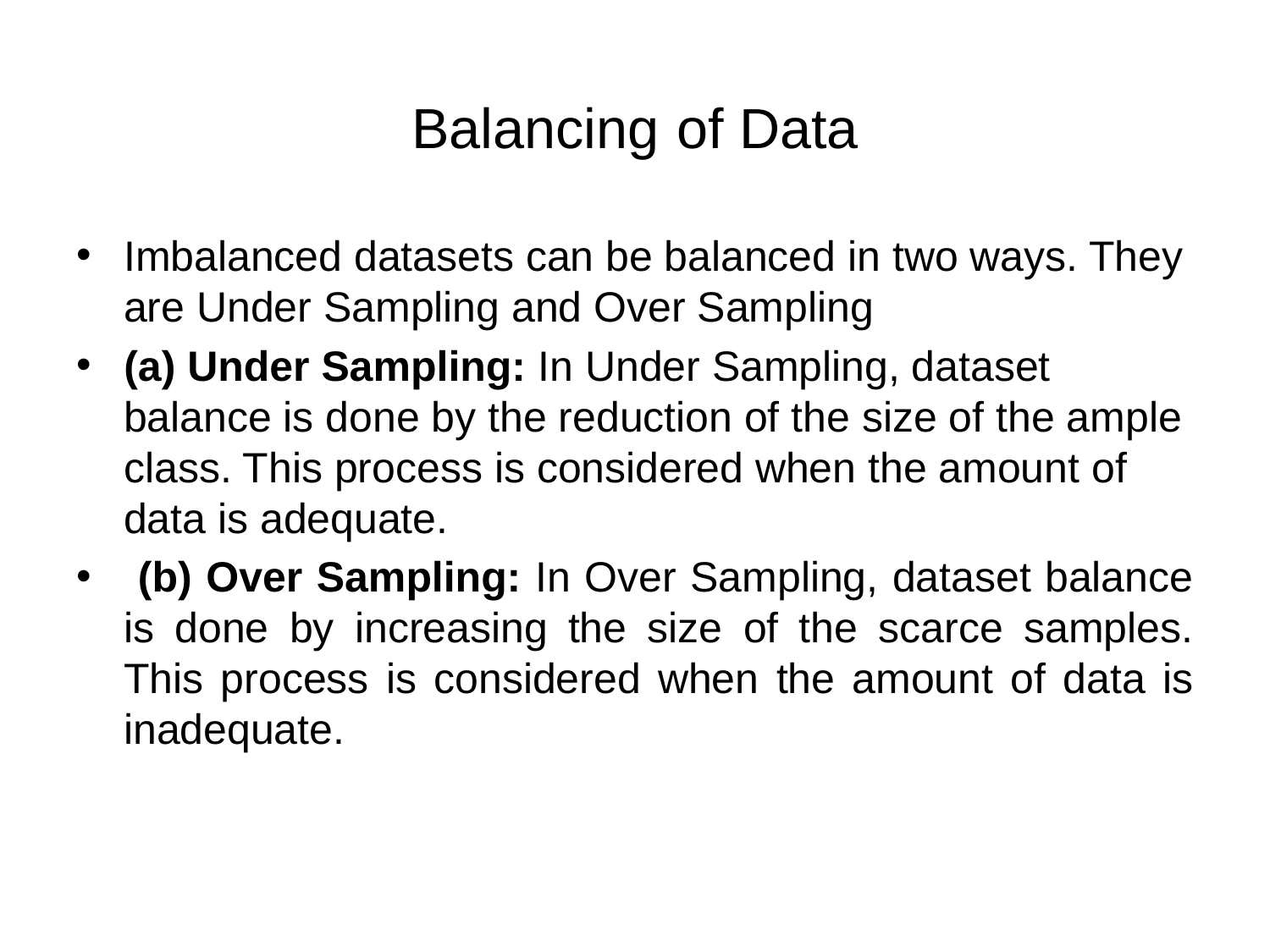

# Balancing of Data
Imbalanced datasets can be balanced in two ways. They are Under Sampling and Over Sampling
(a) Under Sampling: In Under Sampling, dataset balance is done by the reduction of the size of the ample class. This process is considered when the amount of data is adequate.
 (b) Over Sampling: In Over Sampling, dataset balance is done by increasing the size of the scarce samples. This process is considered when the amount of data is inadequate.